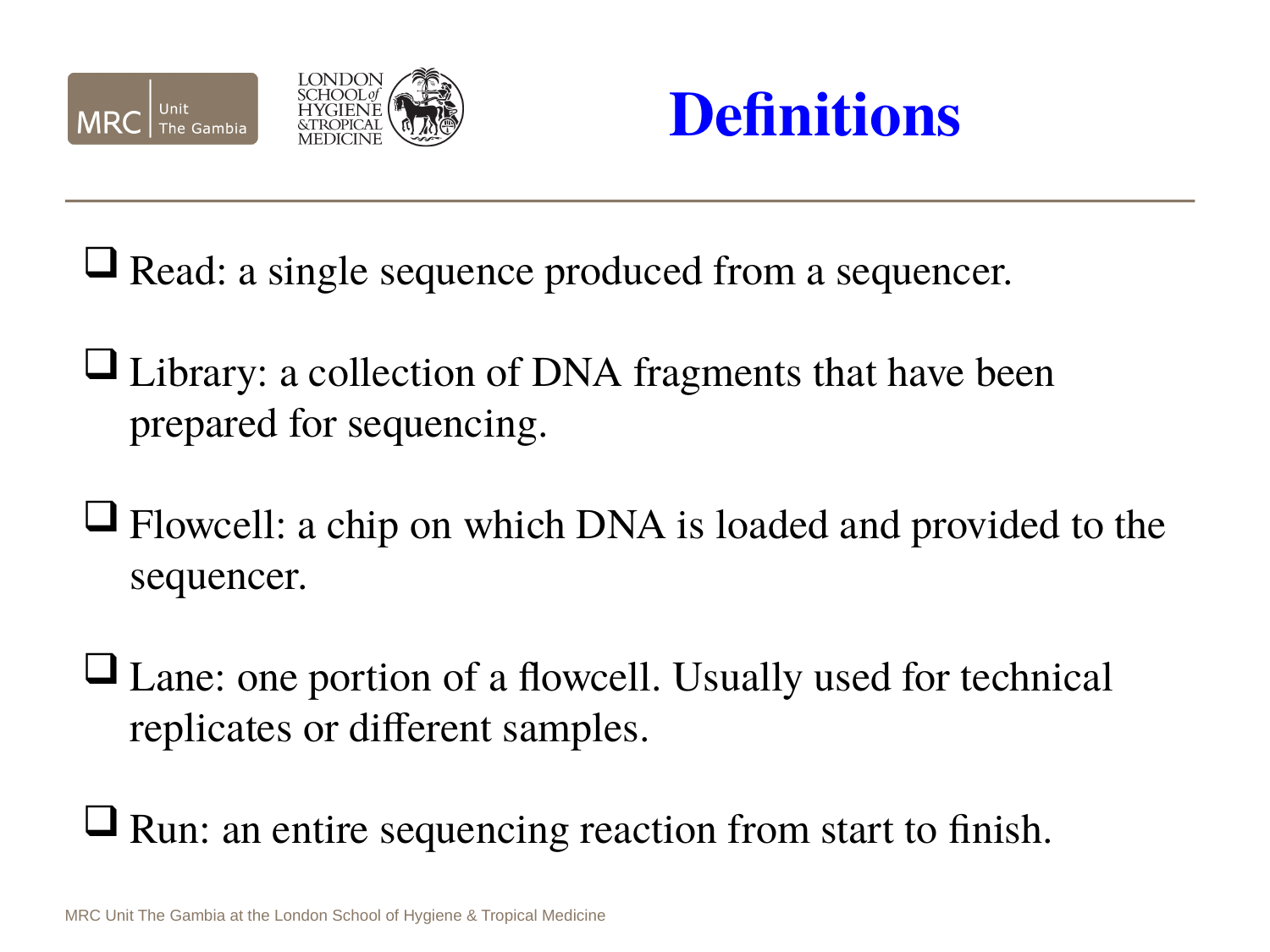

Definitions
Read: a single sequence produced from a sequencer.

Library: a collection of DNA fragments that have been prepared for sequencing.

Flowcell: a chip on which DNA is loaded and provided to the sequencer.

Lane: one portion of a flowcell. Usually used for technical replicates or different samples.

Run: an entire sequencing reaction from start to finish.